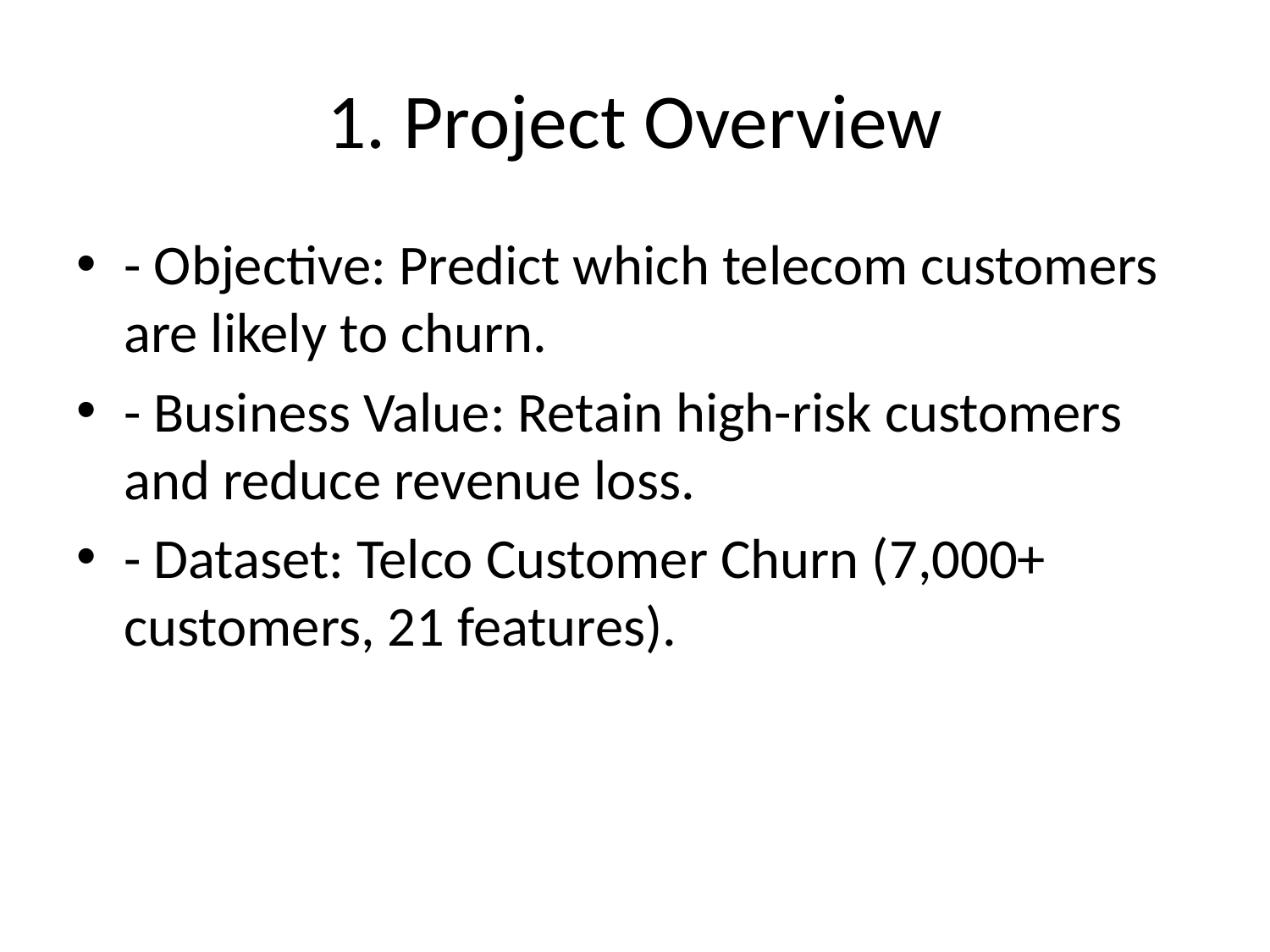

# 1. Project Overview
- Objective: Predict which telecom customers are likely to churn.
- Business Value: Retain high-risk customers and reduce revenue loss.
- Dataset: Telco Customer Churn (7,000+ customers, 21 features).